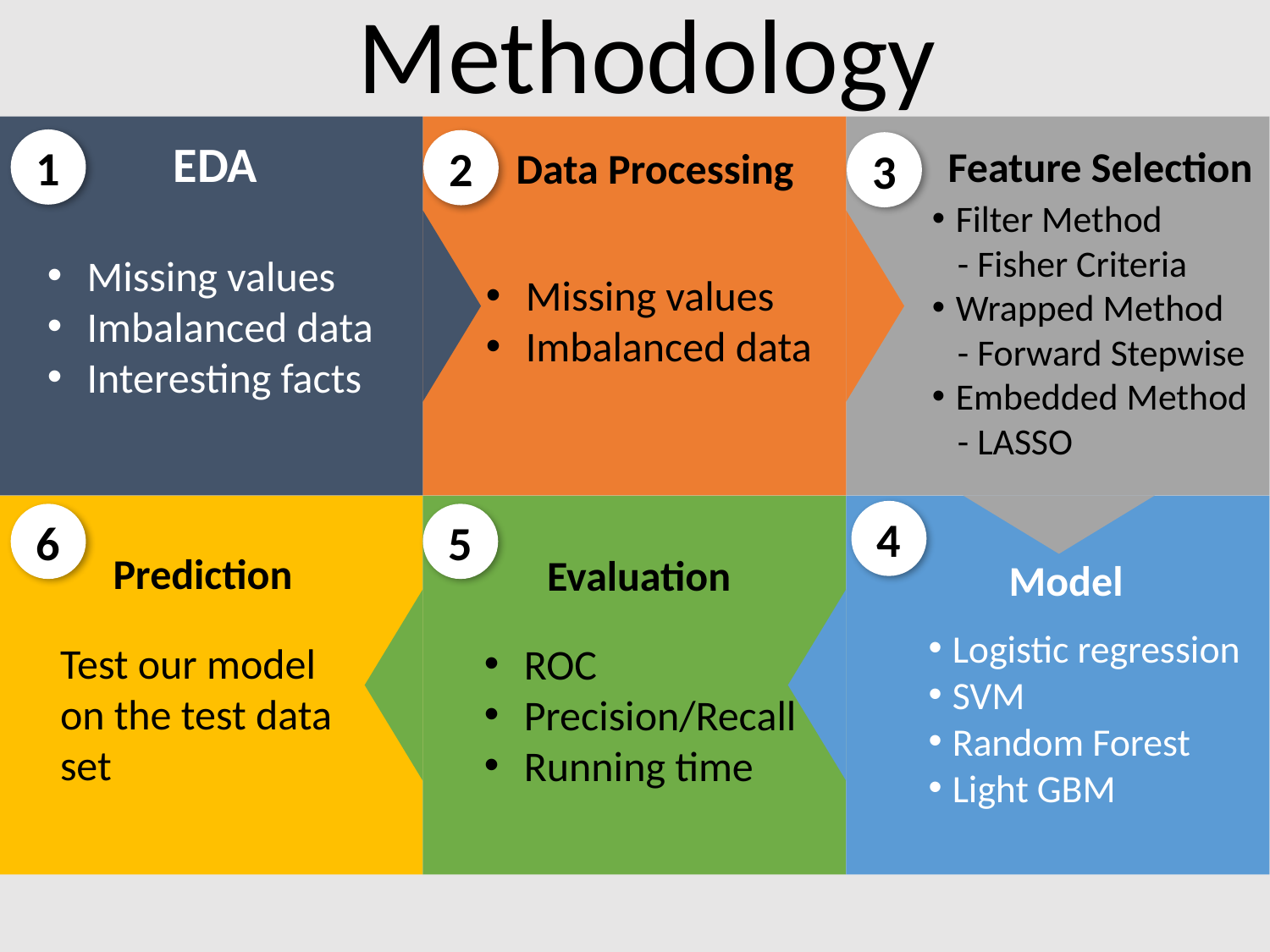

Methodology

1
2
3
Feature Selection
Data Processing
EDA
Filter Method
   - Fisher Criteria
Wrapped Method
   - Forward Stepwise
Embedded Method
   - LASSO

Missing values
Imbalanced data
Interesting facts
Missing values
Imbalanced data
4
6
5
Prediction
Evaluation
Model
Logistic regression
SVM
Random Forest
Light GBM
Test our model on the test data set
ROC
Precision/Recall
Running time